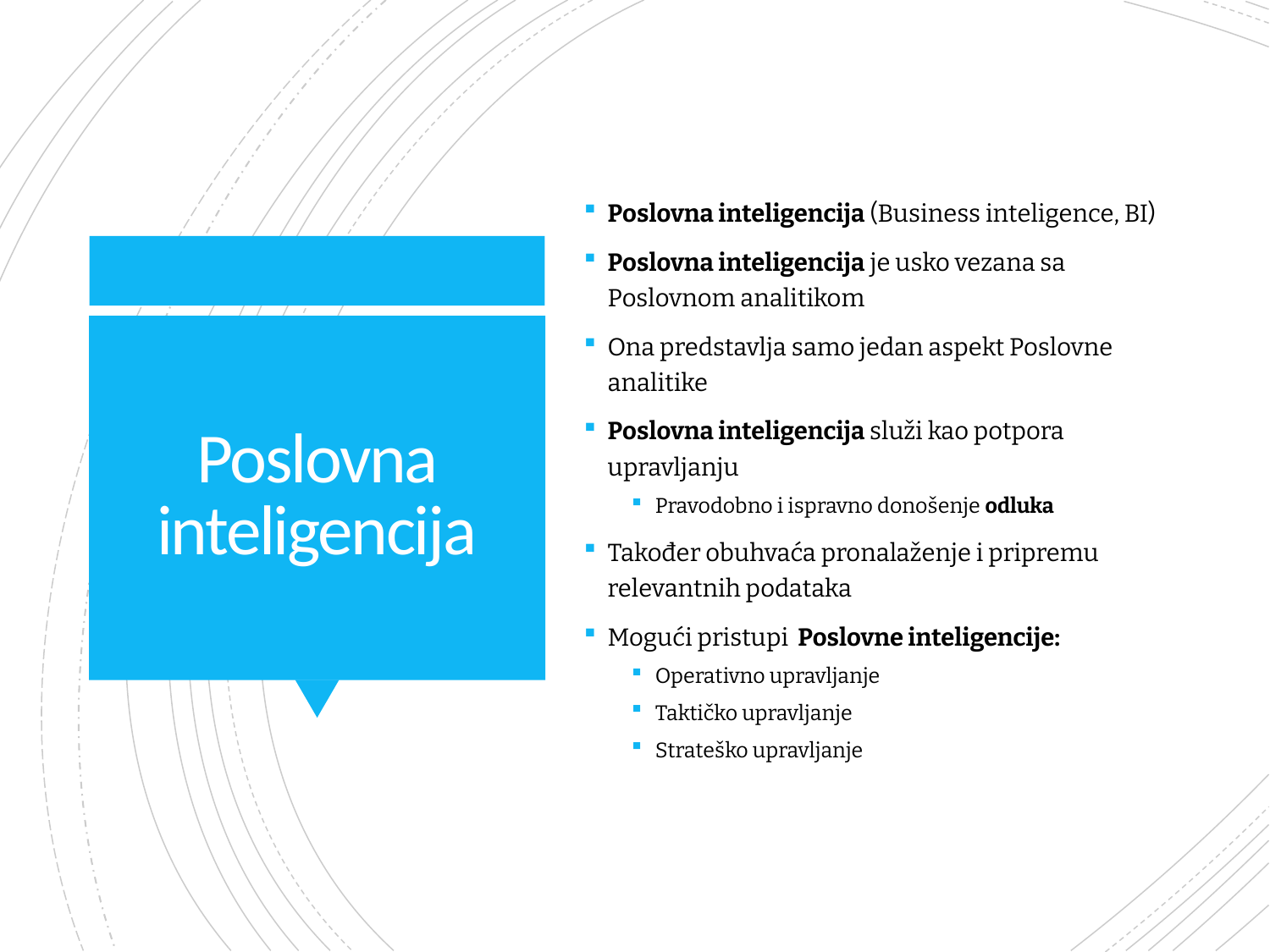

Poslovna inteligencija (Business inteligence, BI)
Poslovna inteligencija je usko vezana sa Poslovnom analitikom
Ona predstavlja samo jedan aspekt Poslovne analitike
Poslovna inteligencija služi kao potpora upravljanju
Pravodobno i ispravno donošenje odluka
Također obuhvaća pronalaženje i pripremu relevantnih podataka
Mogući pristupi  Poslovne inteligencije:
Operativno upravljanje
Taktičko upravljanje
Strateško upravljanje
# Poslovna inteligencija